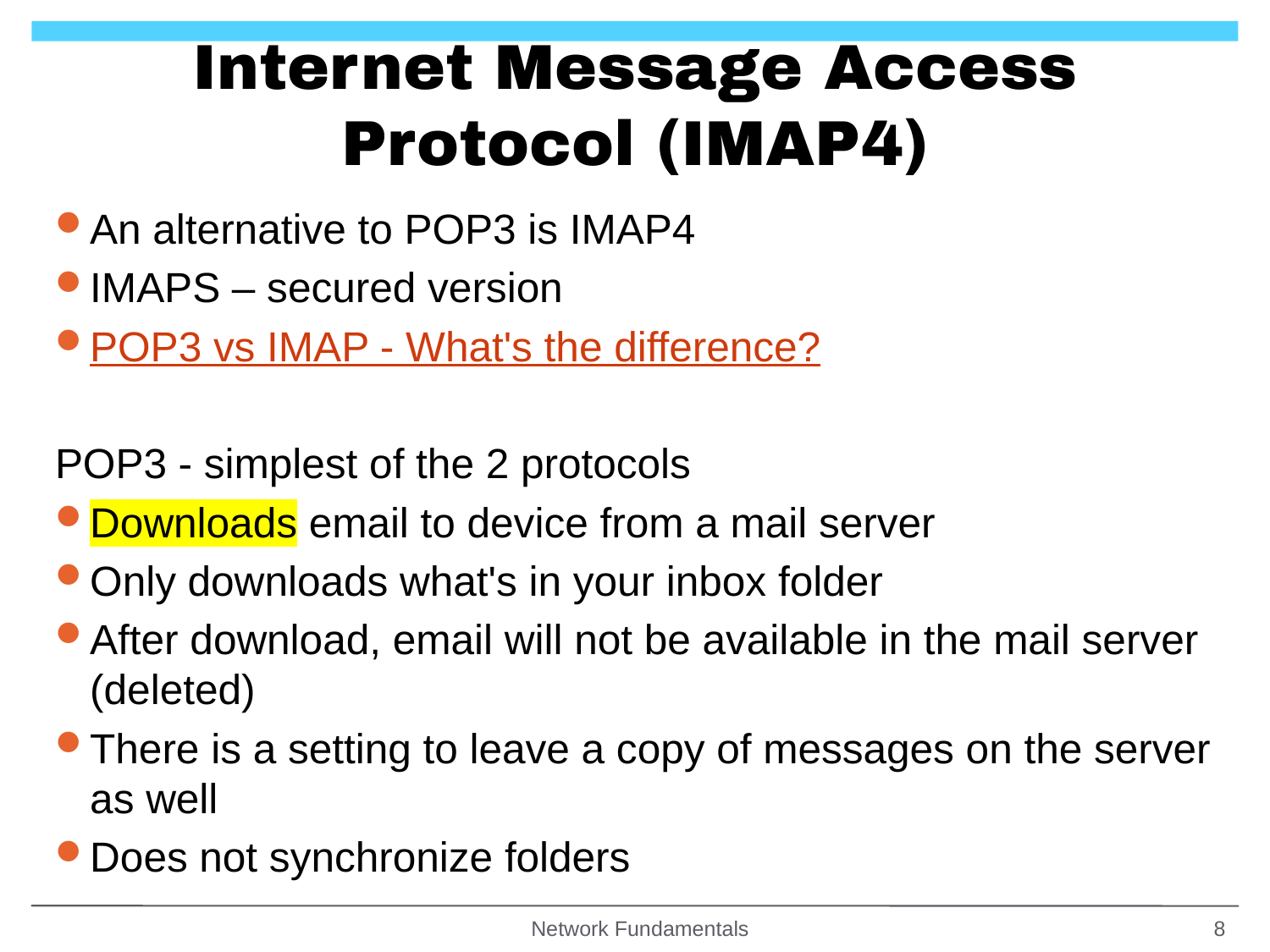

# Internet Message Access Protocol (IMAP4)
An alternative to POP3 is IMAP4
IMAPS – secured version
POP3 vs IMAP - What's the difference?

POP3 - simplest of the 2 protocols
Downloads email to device from a mail server
Only downloads what's in your inbox folder
After download, email will not be available in the mail server (deleted)
There is a setting to leave a copy of messages on the server as well
Does not synchronize folders

Network Fundamentals
8